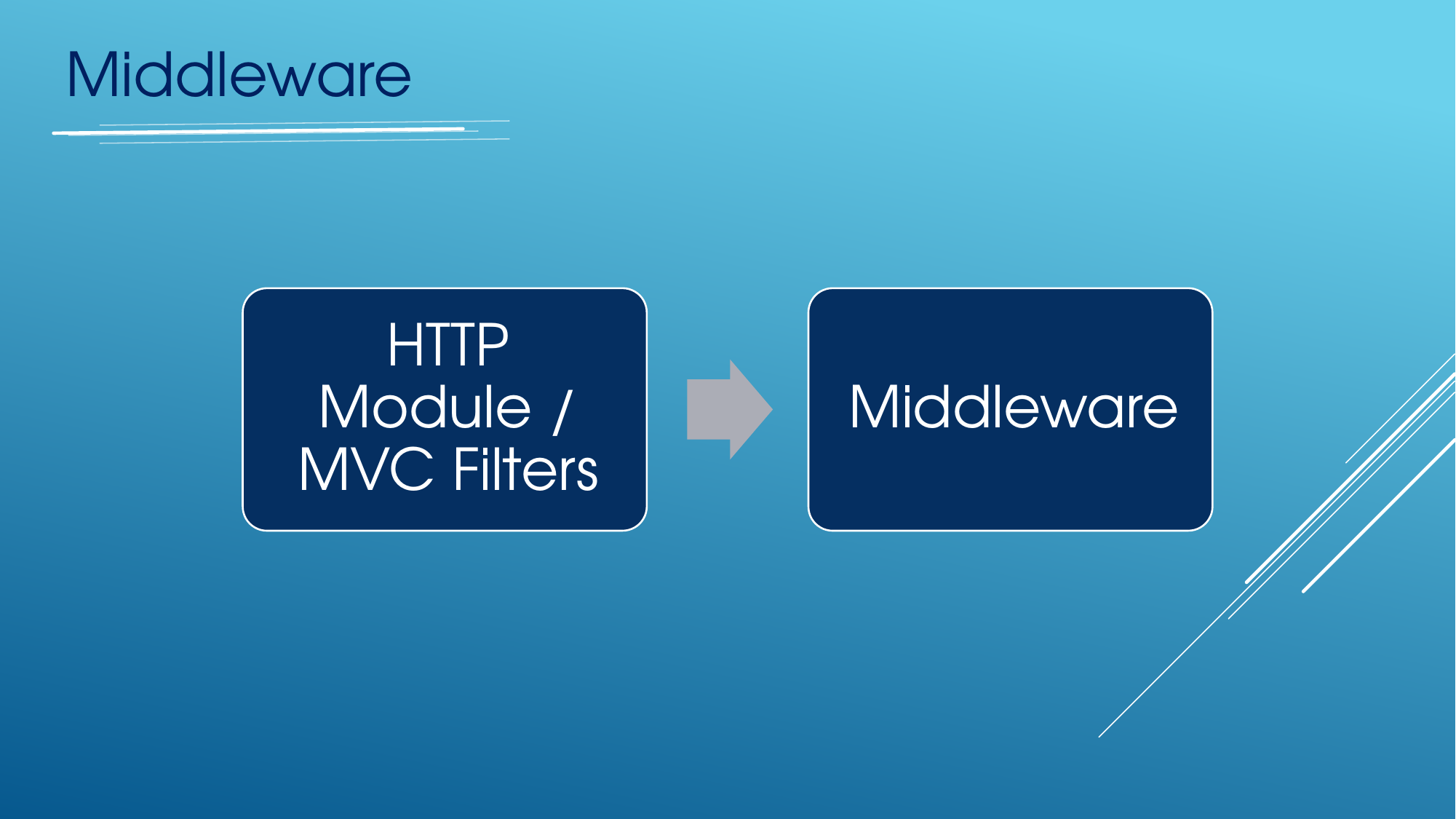

Middleware
HTTP Module / MVC Filters

Middleware